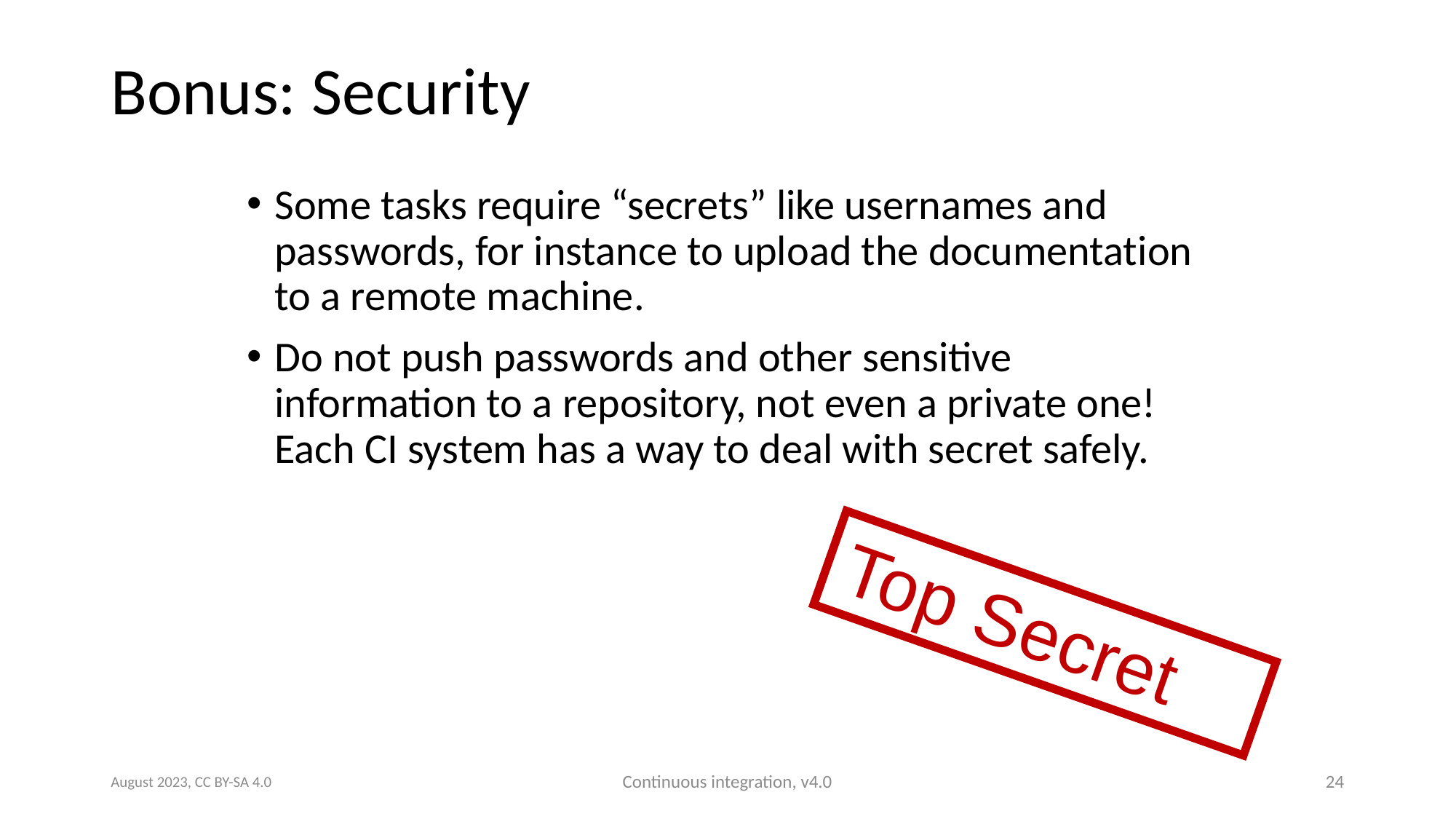

# Bonus: Security
Some tasks require “secrets” like usernames and passwords, for instance to upload the documentation to a remote machine.
Do not push passwords and other sensitive information to a repository, not even a private one! Each CI system has a way to deal with secret safely.

Top Secret
August 2023, CC BY-SA 4.0
Continuous integration, v4.0
24